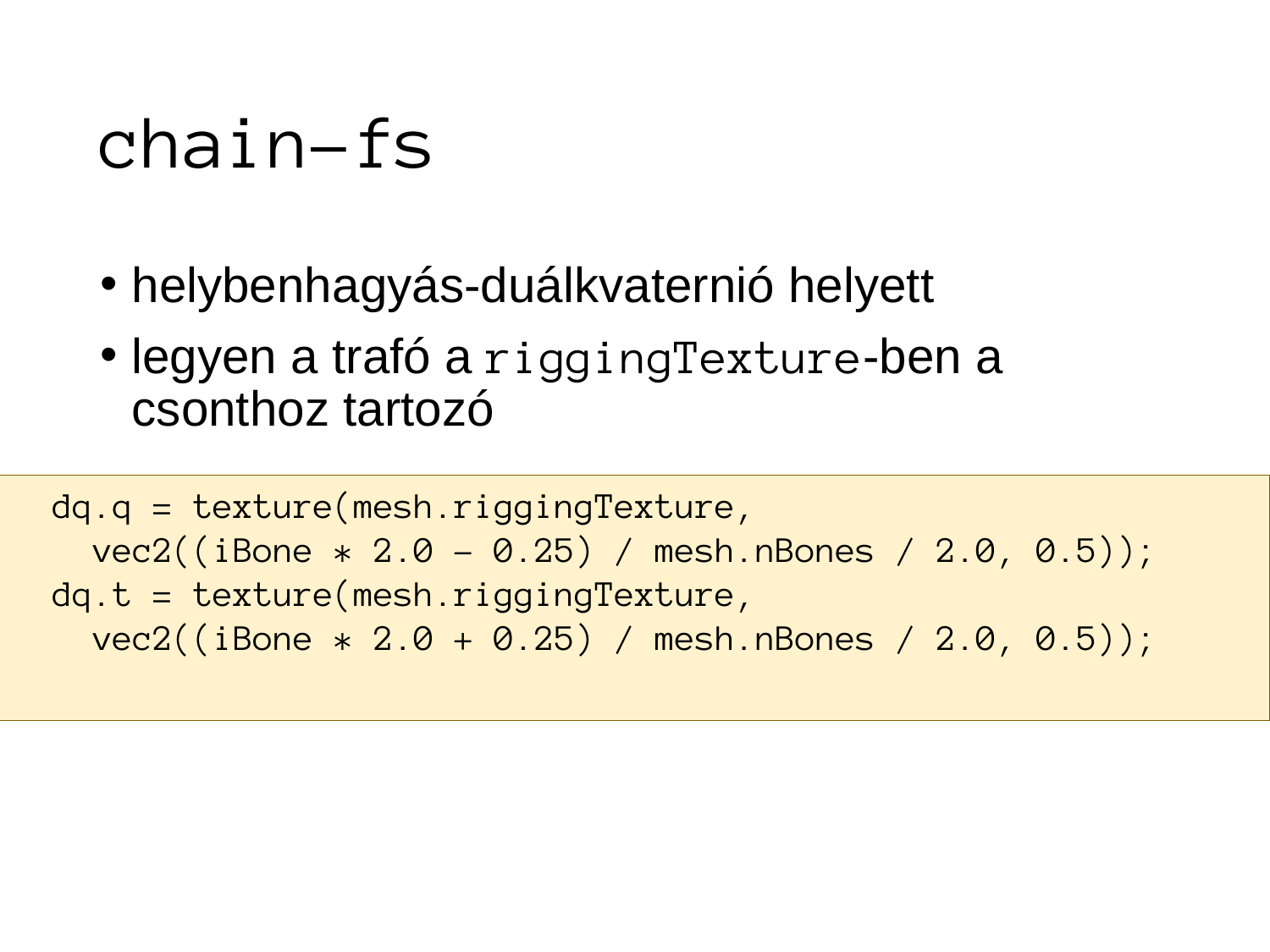

# chain-fs
helybenhagyás-duálkvaternió helyett
legyen a trafó a riggingTexture-ben a csonthoz tartozó
  dq.q = texture(mesh.riggingTexture,
    vec2((iBone * 2.0 - 0.25) / mesh.nBones / 2.0, 0.5));
  dq.t = texture(mesh.riggingTexture,
    vec2((iBone * 2.0 + 0.25) / mesh.nBones / 2.0, 0.5));